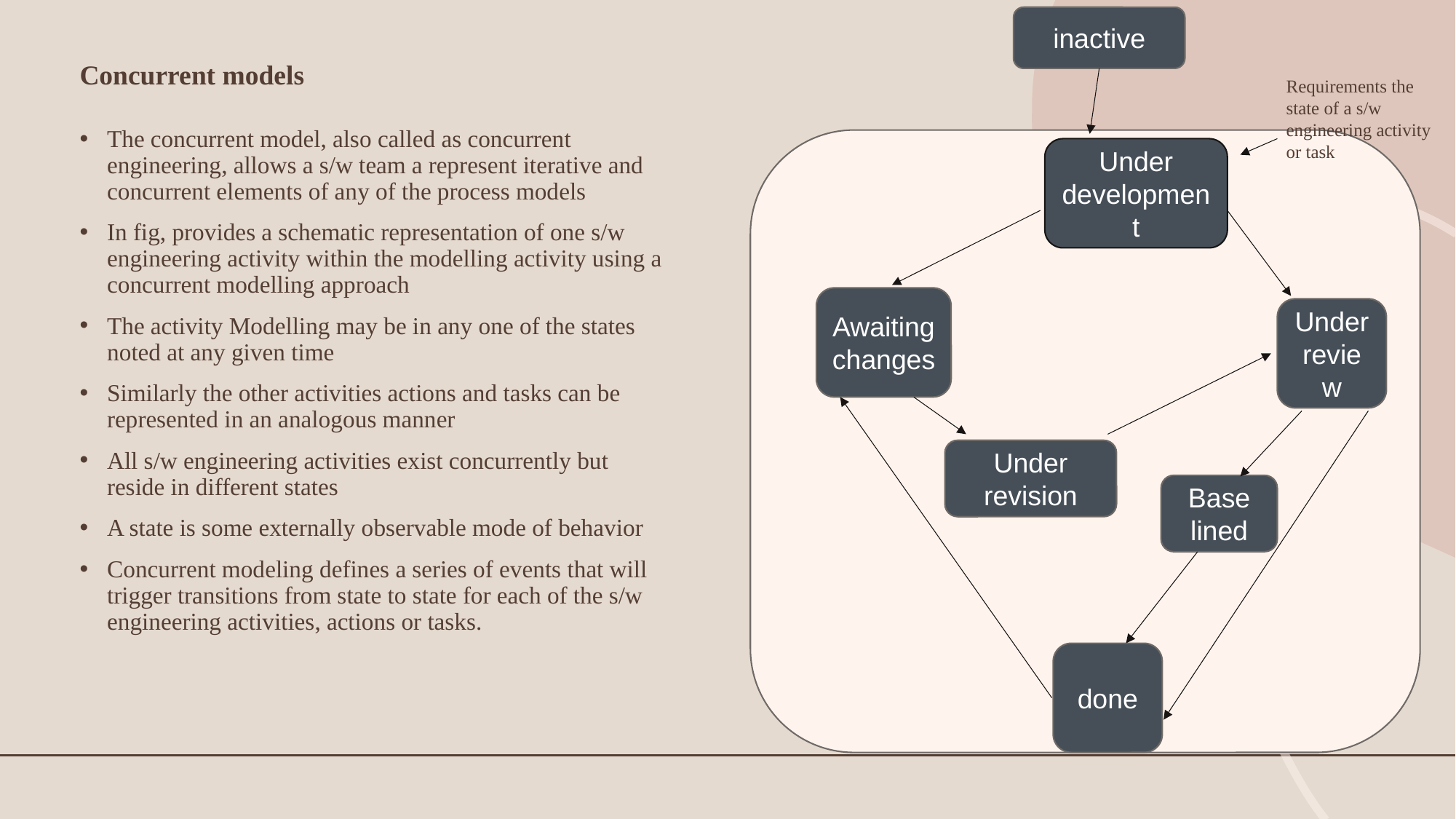

inactive
# Concurrent models
Requirements the state of a s/w engineering activity or task
The concurrent model, also called as concurrent engineering, allows a s/w team a represent iterative and concurrent elements of any of the process models
In fig, provides a schematic representation of one s/w engineering activity within the modelling activity using a concurrent modelling approach
The activity Modelling may be in any one of the states noted at any given time
Similarly the other activities actions and tasks can be represented in an analogous manner
All s/w engineering activities exist concurrently but reside in different states
A state is some externally observable mode of behavior
Concurrent modeling defines a series of events that will trigger transitions from state to state for each of the s/w engineering activities, actions or tasks.

Under development
Awaiting changes
Under review
Under revision
Base lined
done